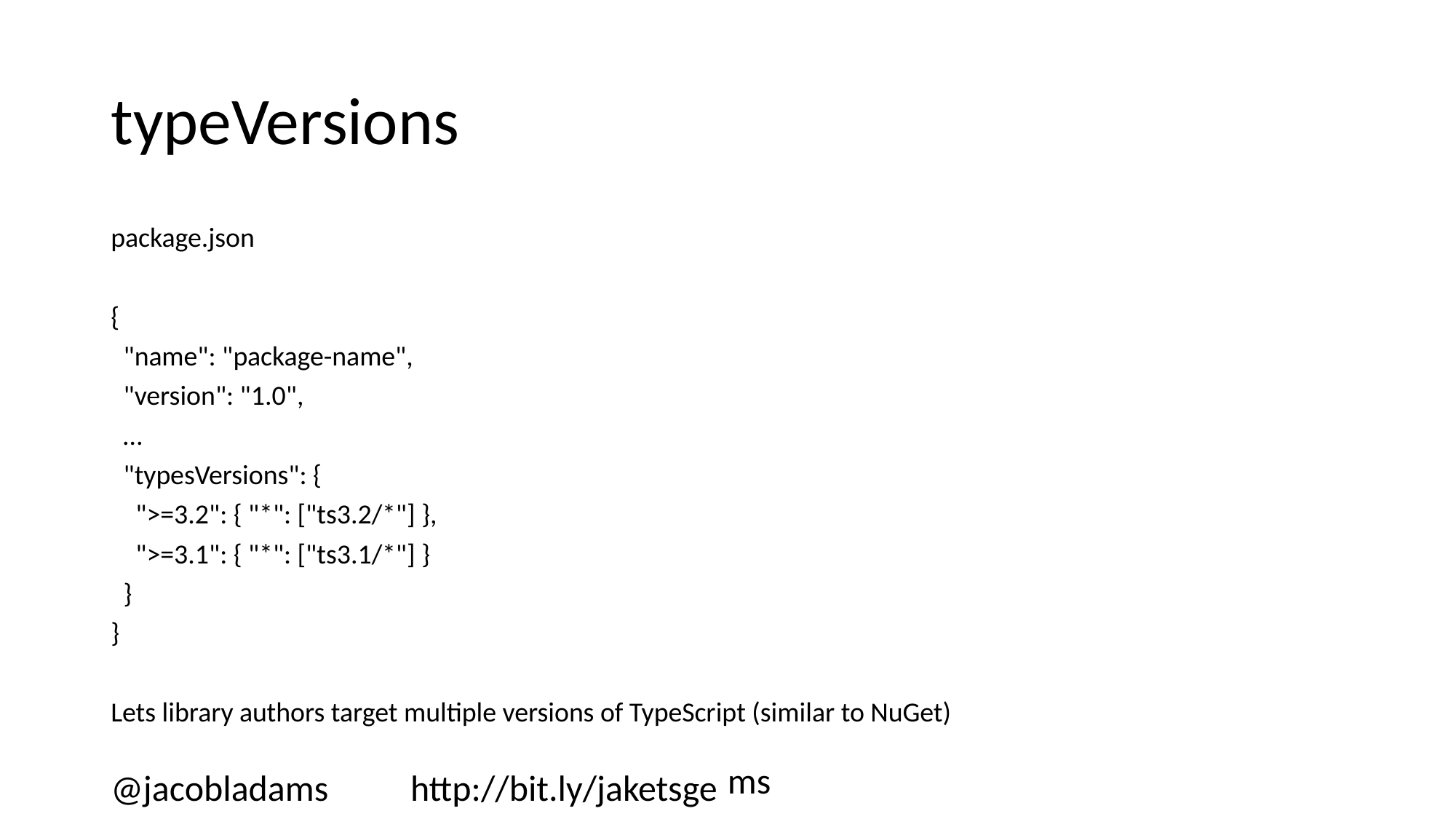

# typeVersions
package.json

{
  "name": "package-name",
  "version": "1.0",
  …
  "typesVersions": {
    ">=3.2": { "*": ["ts3.2/*"] },
    ">=3.1": { "*": ["ts3.1/*"] }
  }
}

Lets library authors target multiple versions of TypeScript (similar to NuGet)
@jacobladams          http://bit.ly/jaketsgems